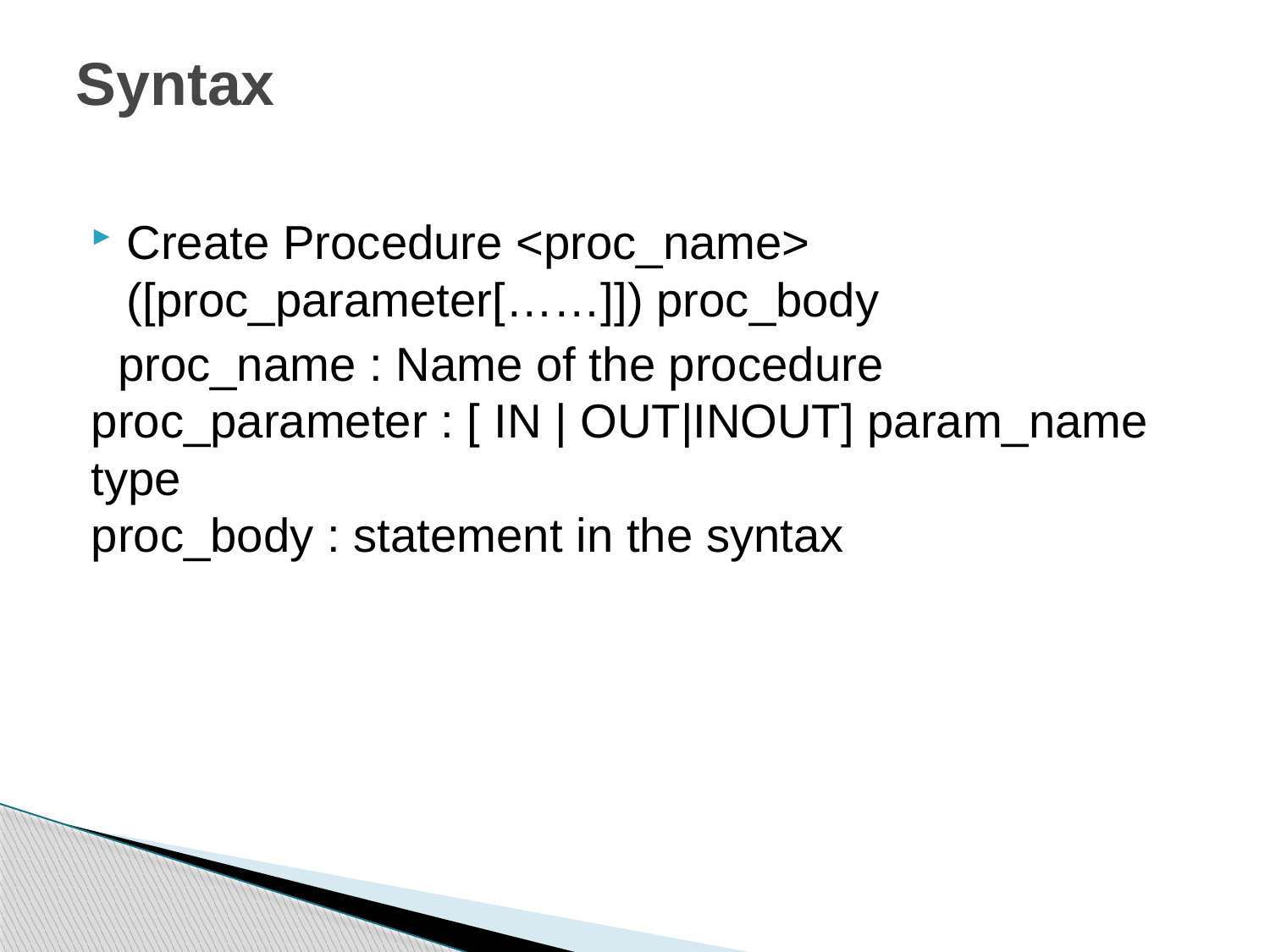

# Syntax
Create Procedure <proc_name> ([proc_parameter[……]]) proc_body
  proc_name : Name of the procedure
proc_parameter : [ IN | OUT|INOUT] param_name type
proc_body : statement in the syntax